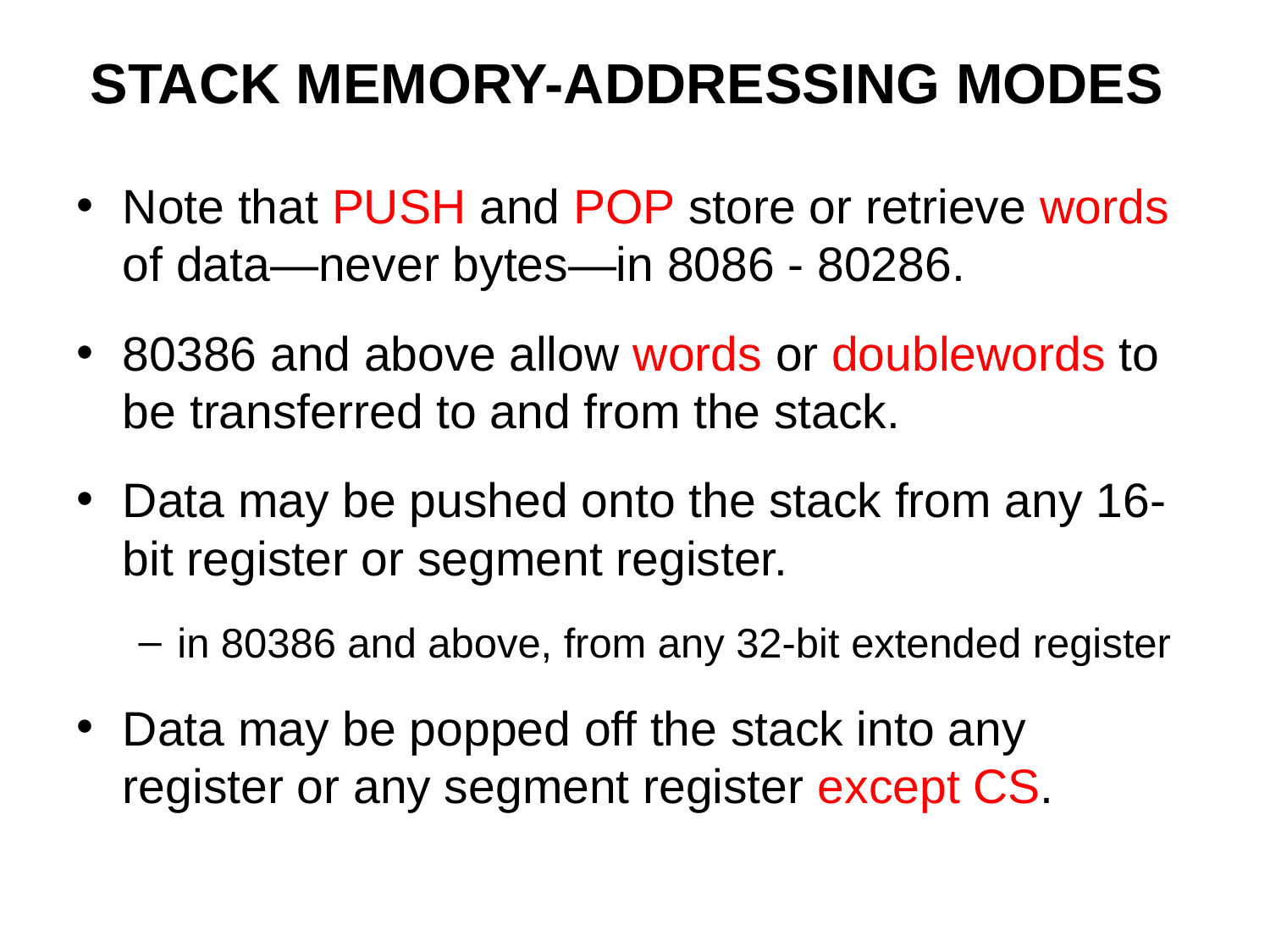

# STACK MEMORY-ADDRESSING MODES
Note that PUSH and POP store or retrieve words of data—never bytes—in 8086 - 80286.
80386 and above allow words or doublewords to be transferred to and from the stack.
Data may be pushed onto the stack from any 16-bit register or segment register.
in 80386 and above, from any 32-bit extended register
Data may be popped off the stack into any register or any segment register except CS.